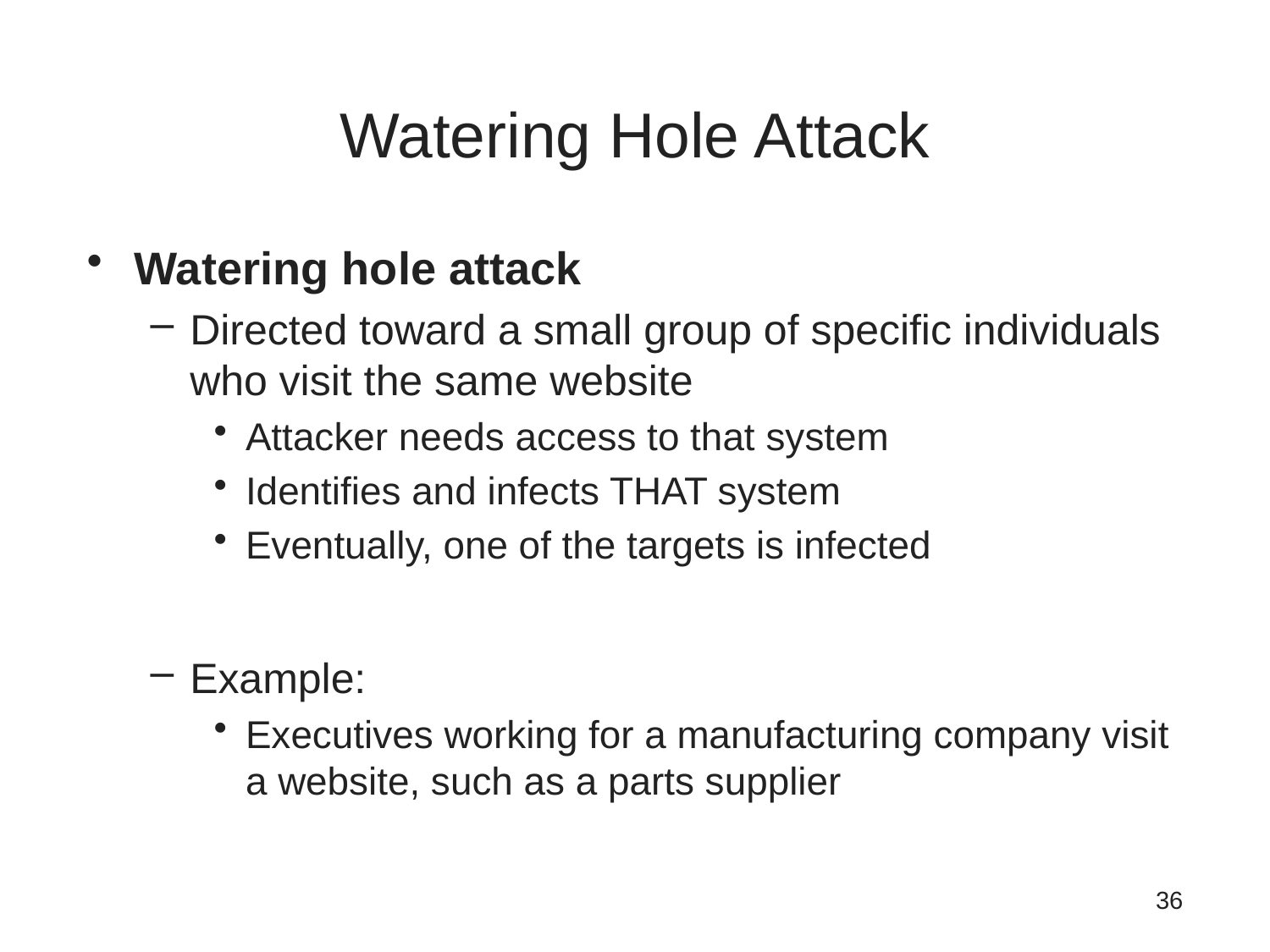

# Watering Hole Attack
Watering hole attack
Directed toward a small group of specific individuals who visit the same website
Attacker needs access to that system
Identifies and infects THAT system
Eventually, one of the targets is infected

Example:
Executives working for a manufacturing company visit a website, such as a parts supplier

36